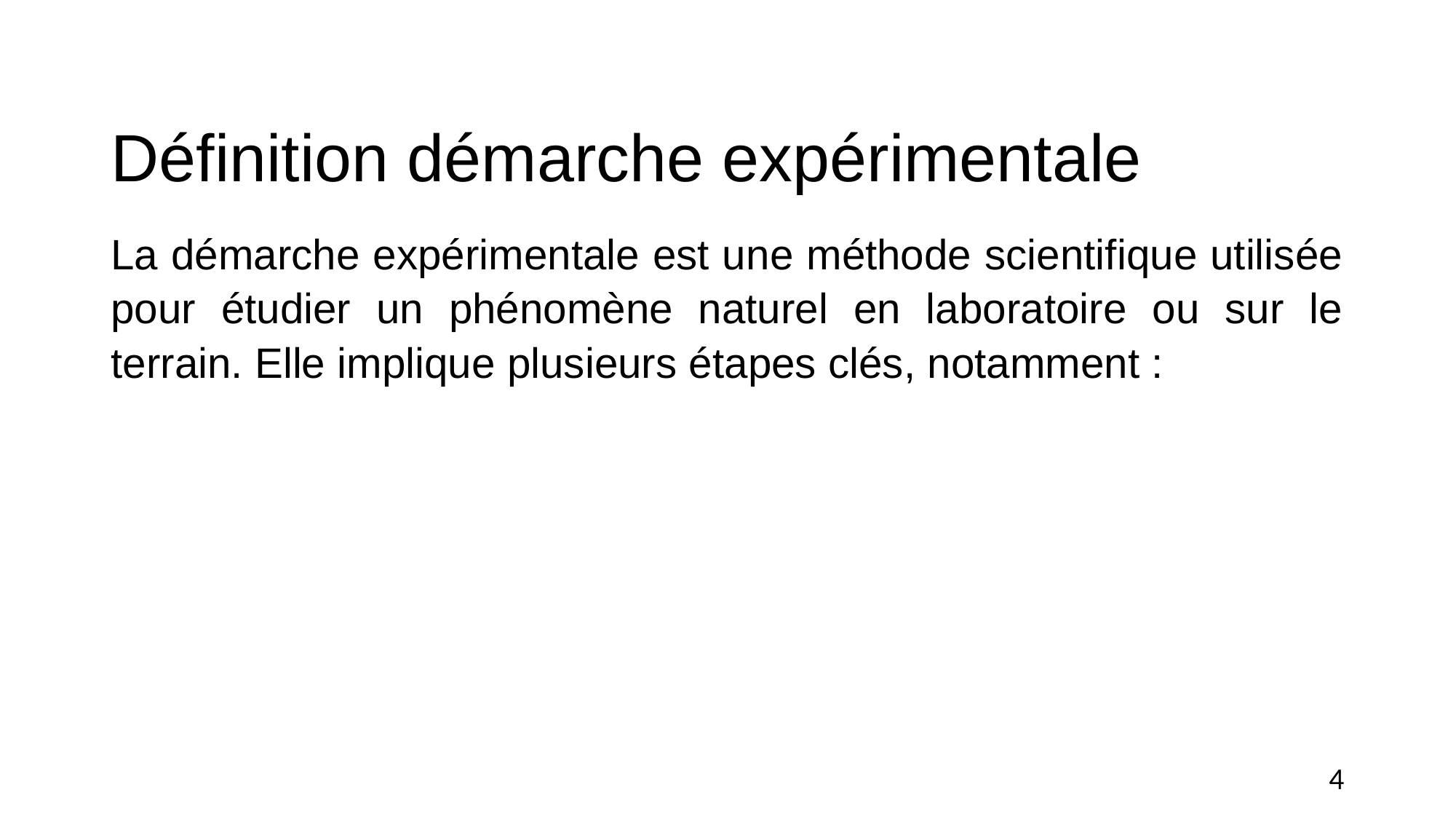

Définition démarche expérimentale
La démarche expérimentale est une méthode scientifique utilisée pour étudier un phénomène naturel en laboratoire ou sur le terrain. Elle implique plusieurs étapes clés, notamment :

4